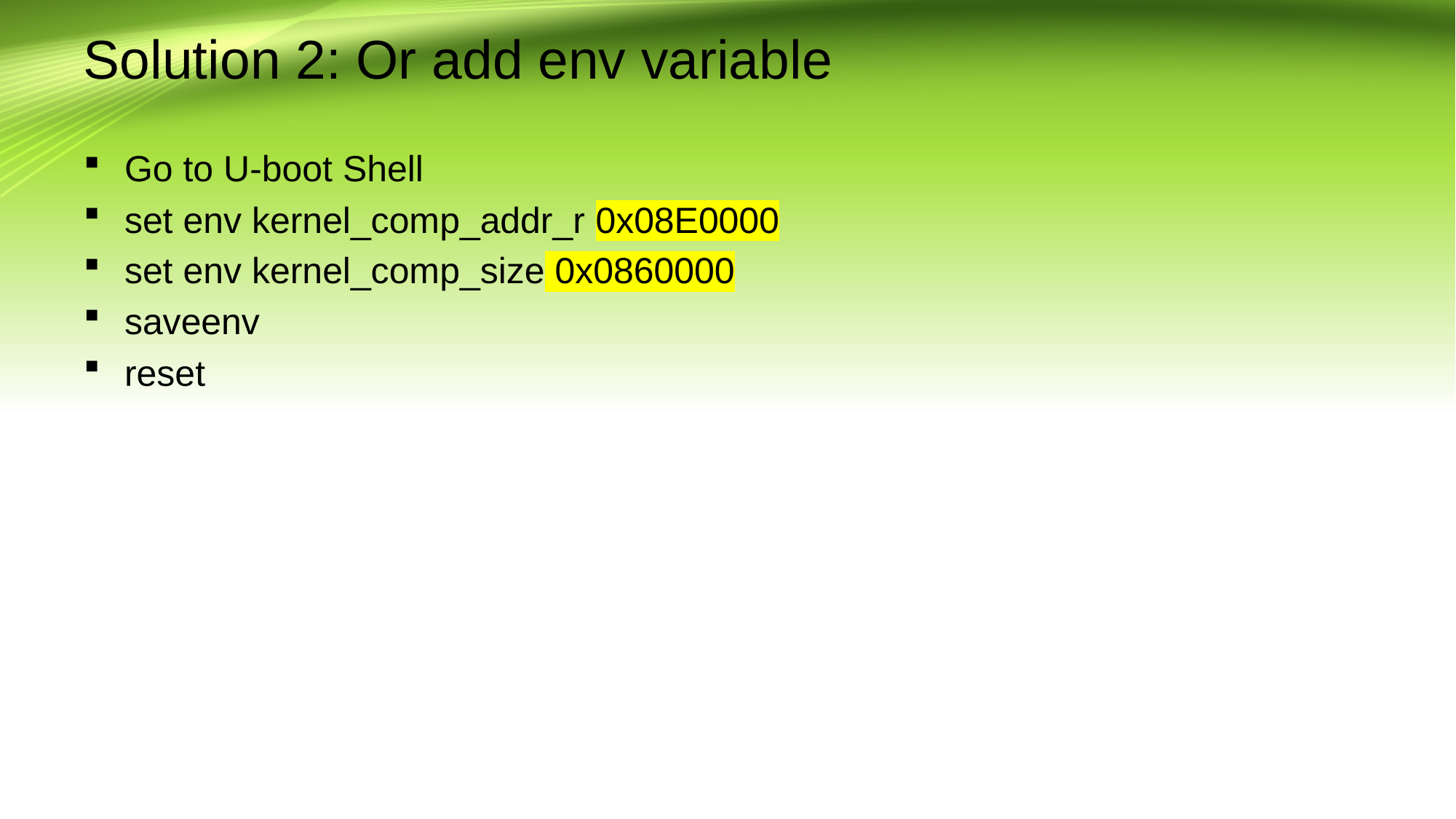

# Solution 2: Or add env variable
Go to U-boot Shell
set env kernel_comp_addr_r 0x08E0000
set env kernel_comp_size 0x0860000
saveenv
reset